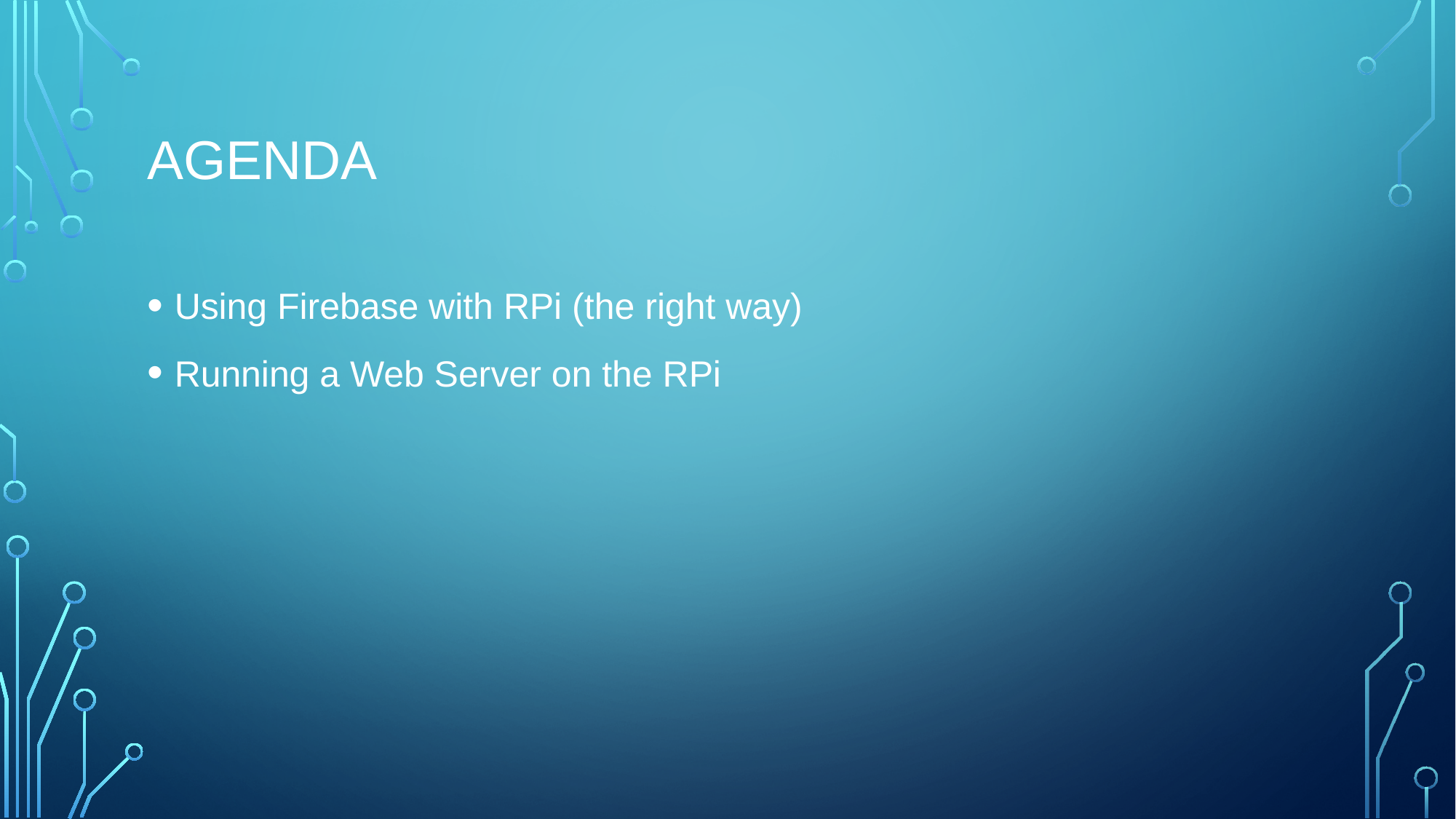

# Agenda
Using Firebase with RPi (the right way)
Running a Web Server on the RPi